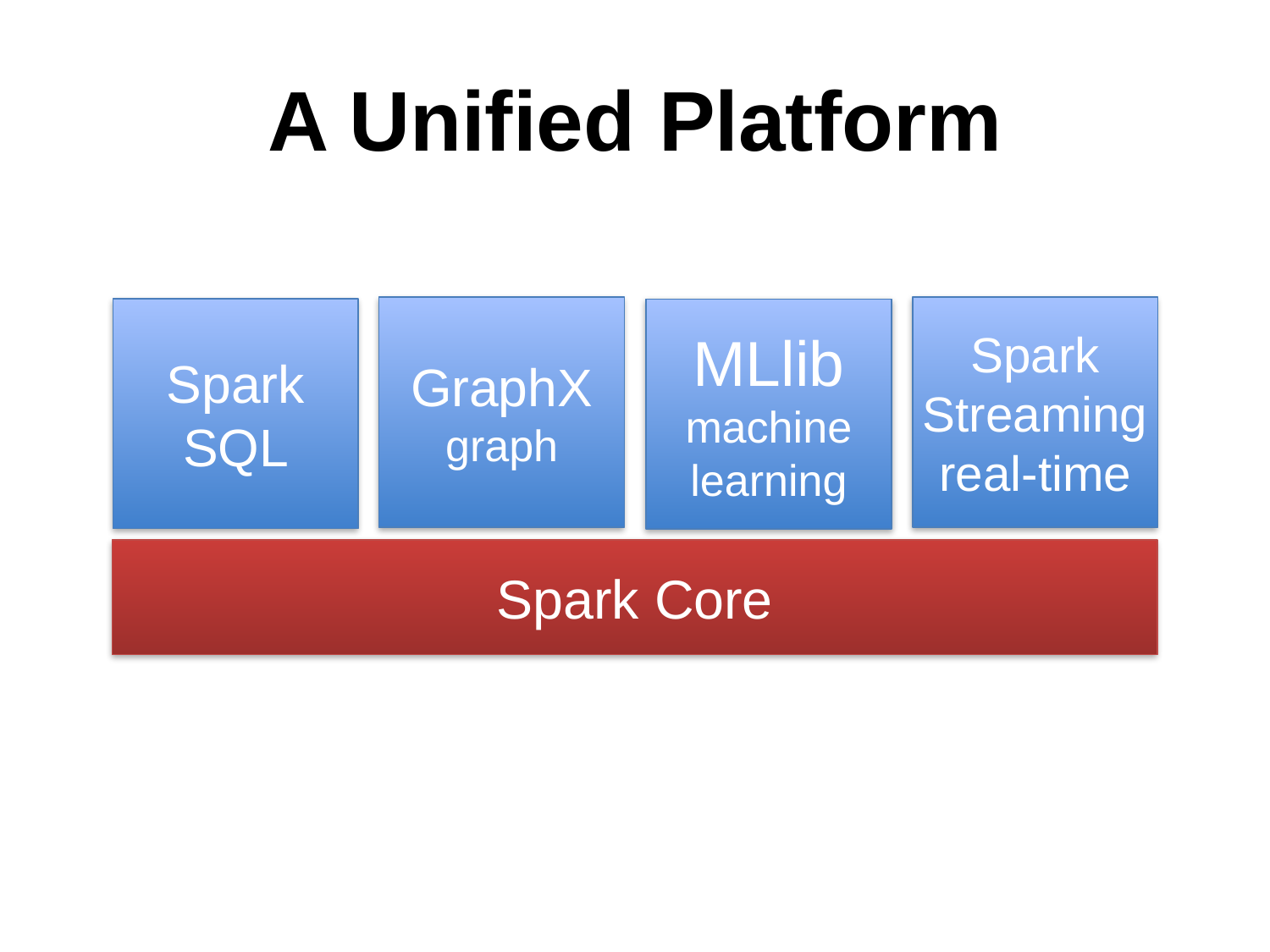

# A Unified Platform
Spark Streaming
real-time
GraphX
graph
Spark
SQL
MLlib
machine learning
Spark Core